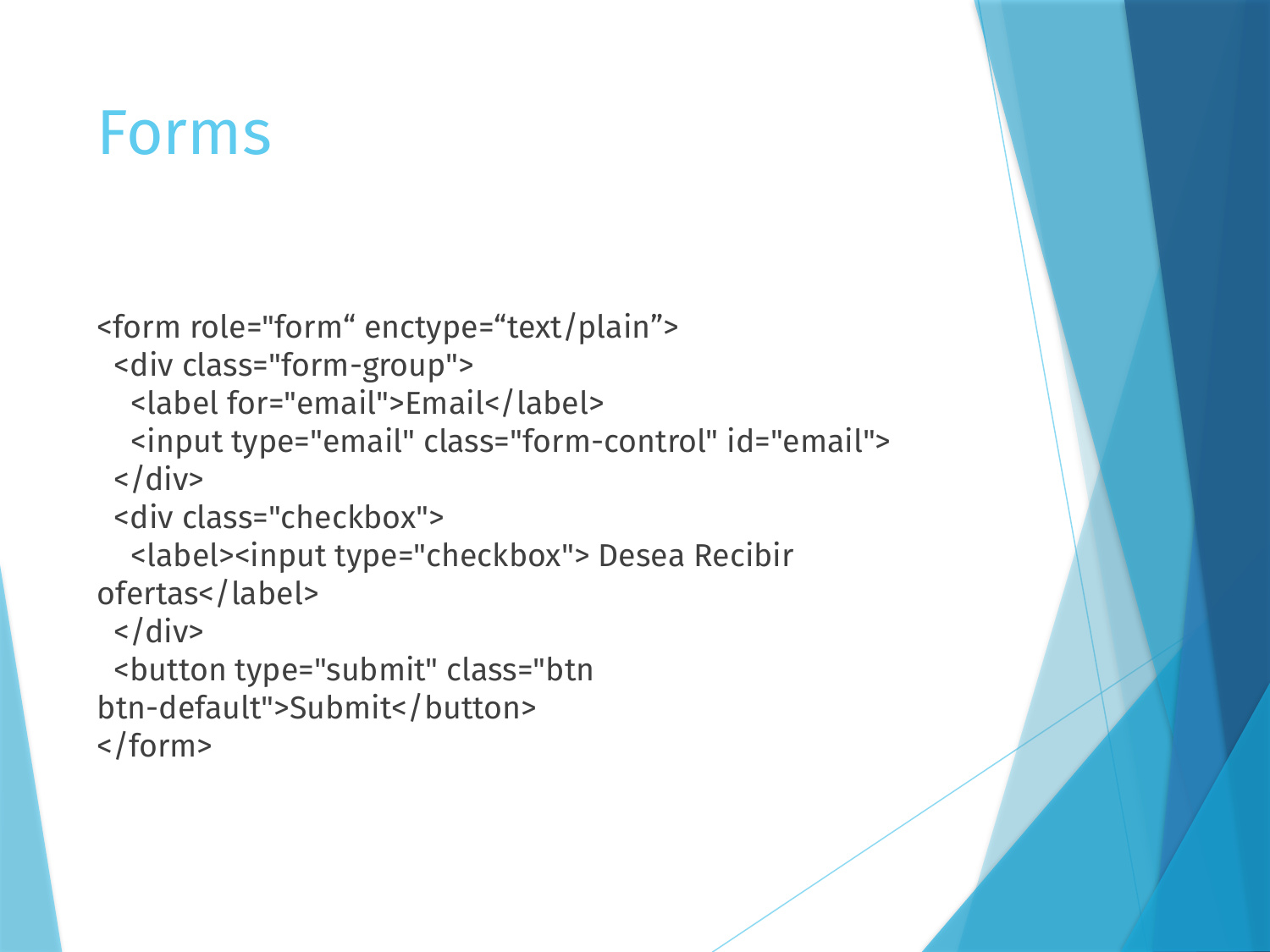

# Forms
<form role="form“ enctype=“text/plain”>
  <div class="form-group">
    <label for="email">Email</label>
    <input type="email" class="form-control" id="email">
  </div>  
  <div class="checkbox">
    <label><input type="checkbox"> Desea Recibir ofertas</label>
  </div>
  <button type="submit" class="btn btn-default">Submit</button>
</form>